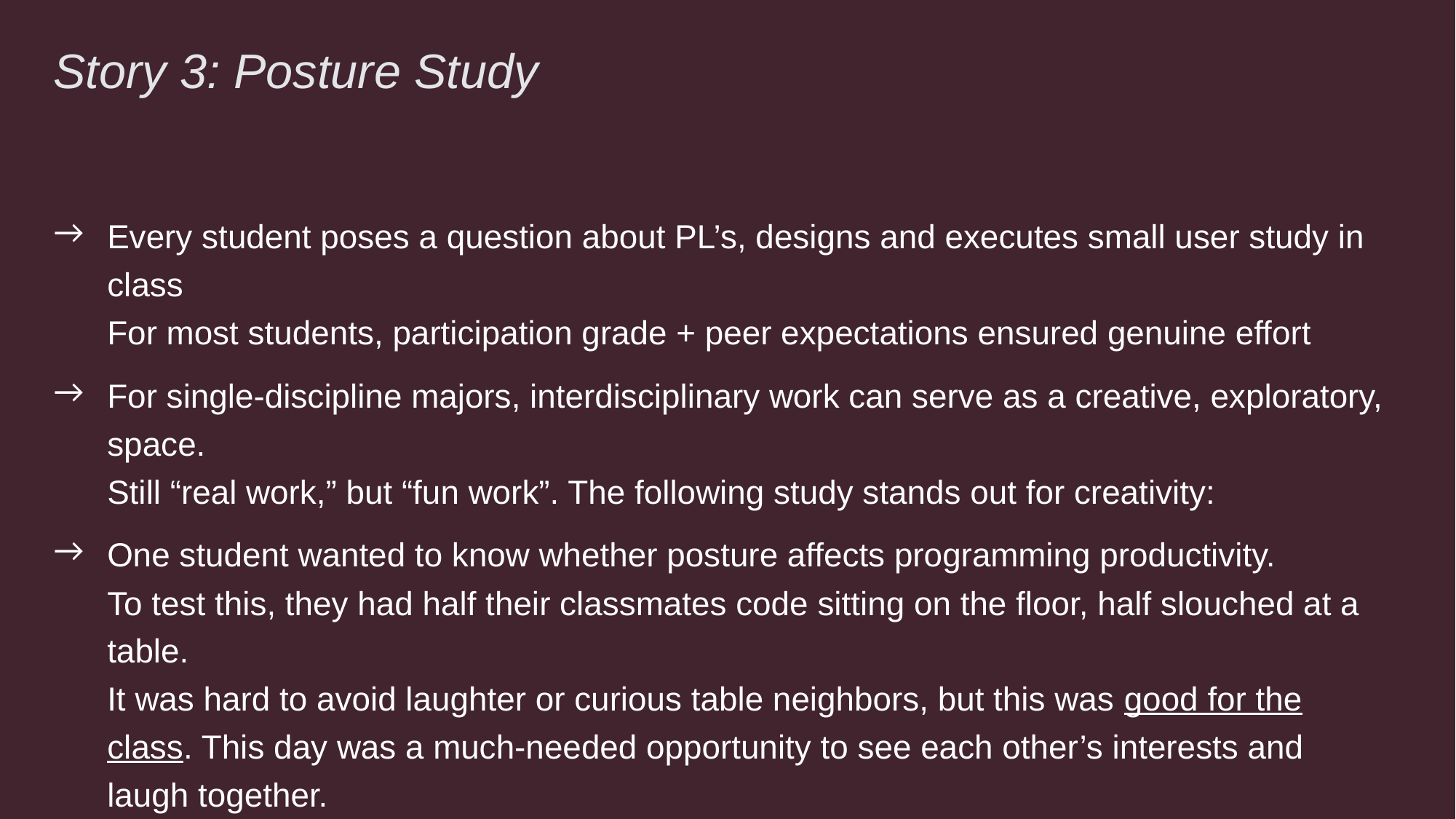

# Story 3: Posture Study
Every student poses a question about PL’s, designs and executes small user study in class
For most students, participation grade + peer expectations ensured genuine effort
For single-discipline majors, interdisciplinary work can serve as a creative, exploratory, space.
Still “real work,” but “fun work”. The following study stands out for creativity:
One student wanted to know whether posture affects programming productivity.
To test this, they had half their classmates code sitting on the floor, half slouched at a table.
It was hard to avoid laughter or curious table neighbors, but this was good for the class. This day was a much-needed opportunity to see each other’s interests and laugh together.